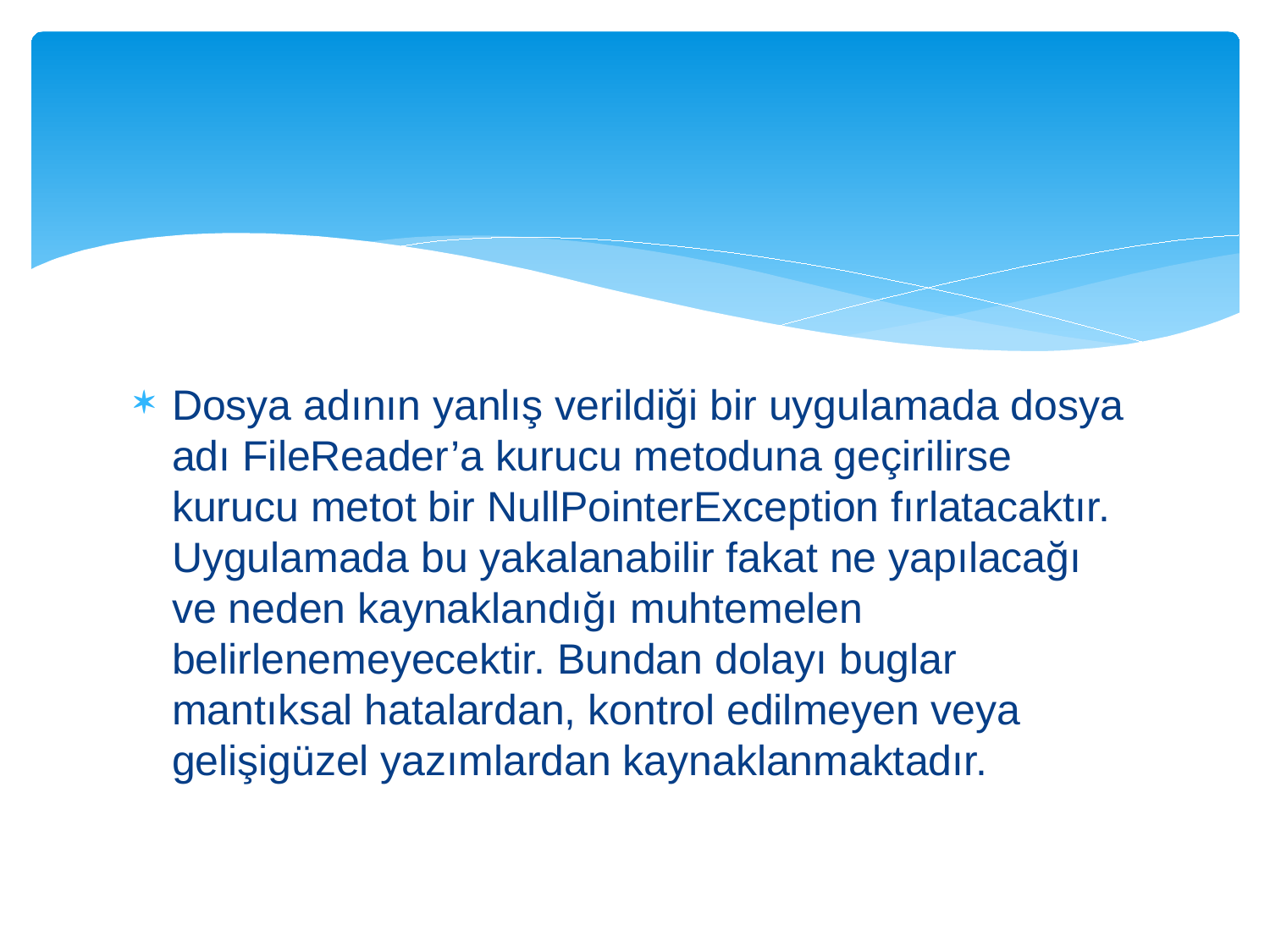

#
Dosya adının yanlış verildiği bir uygulamada dosya adı FileReader’a kurucu metoduna geçirilirse kurucu metot bir NullPointerException fırlatacaktır.  Uygulamada bu yakalanabilir fakat ne yapılacağı ve neden kaynaklandığı muhtemelen belirlenemeyecektir. Bundan dolayı buglar mantıksal hatalardan, kontrol edilmeyen veya gelişigüzel yazımlardan kaynaklanmaktadır.